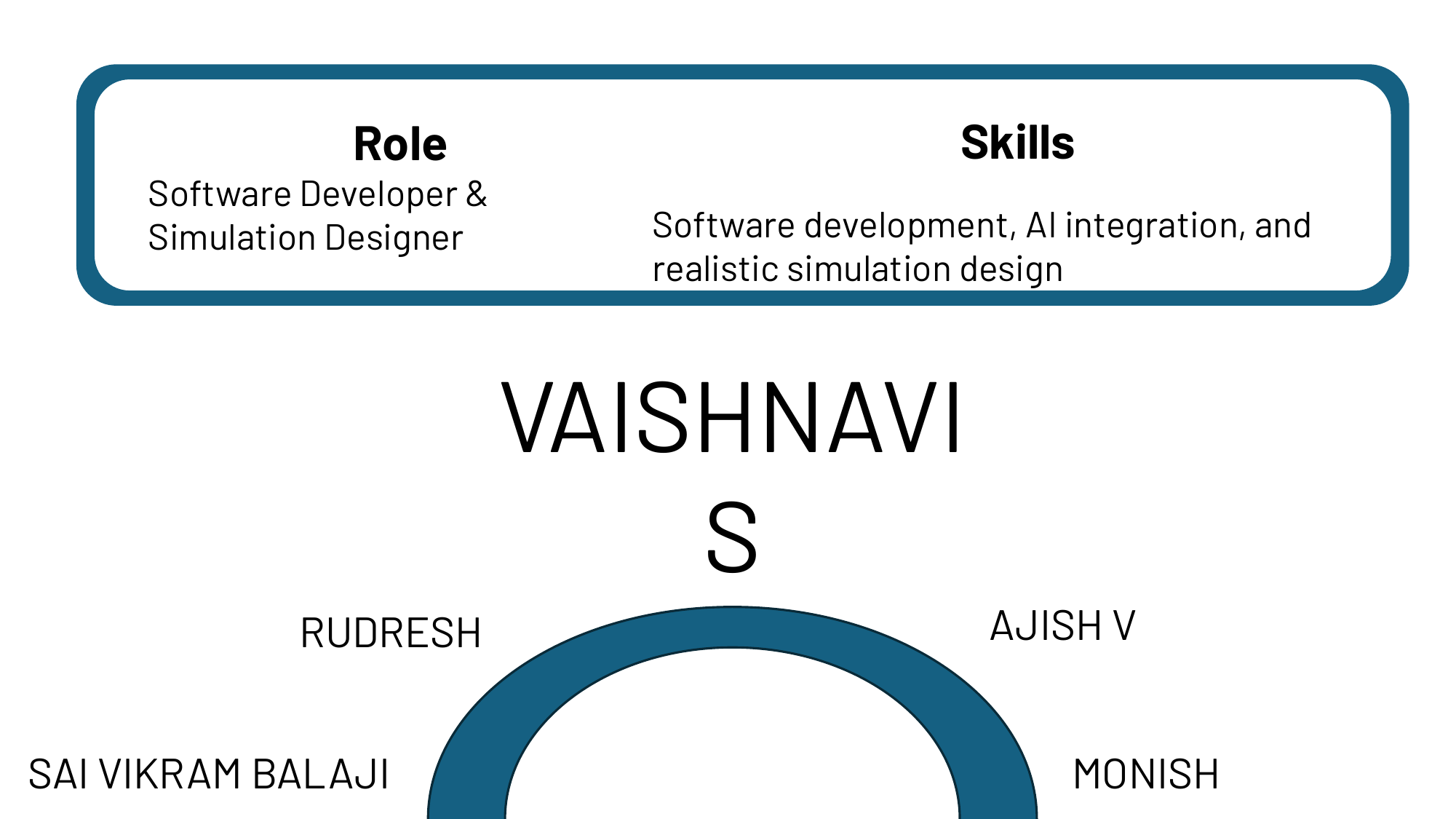

Skills

Software development, AI integration, and realistic simulation design
Role
Software Developer & Simulation Designer
VAISHNAVI S
AJISH V
RUDRESH

SAI VIKRAM BALAJI
MONISH